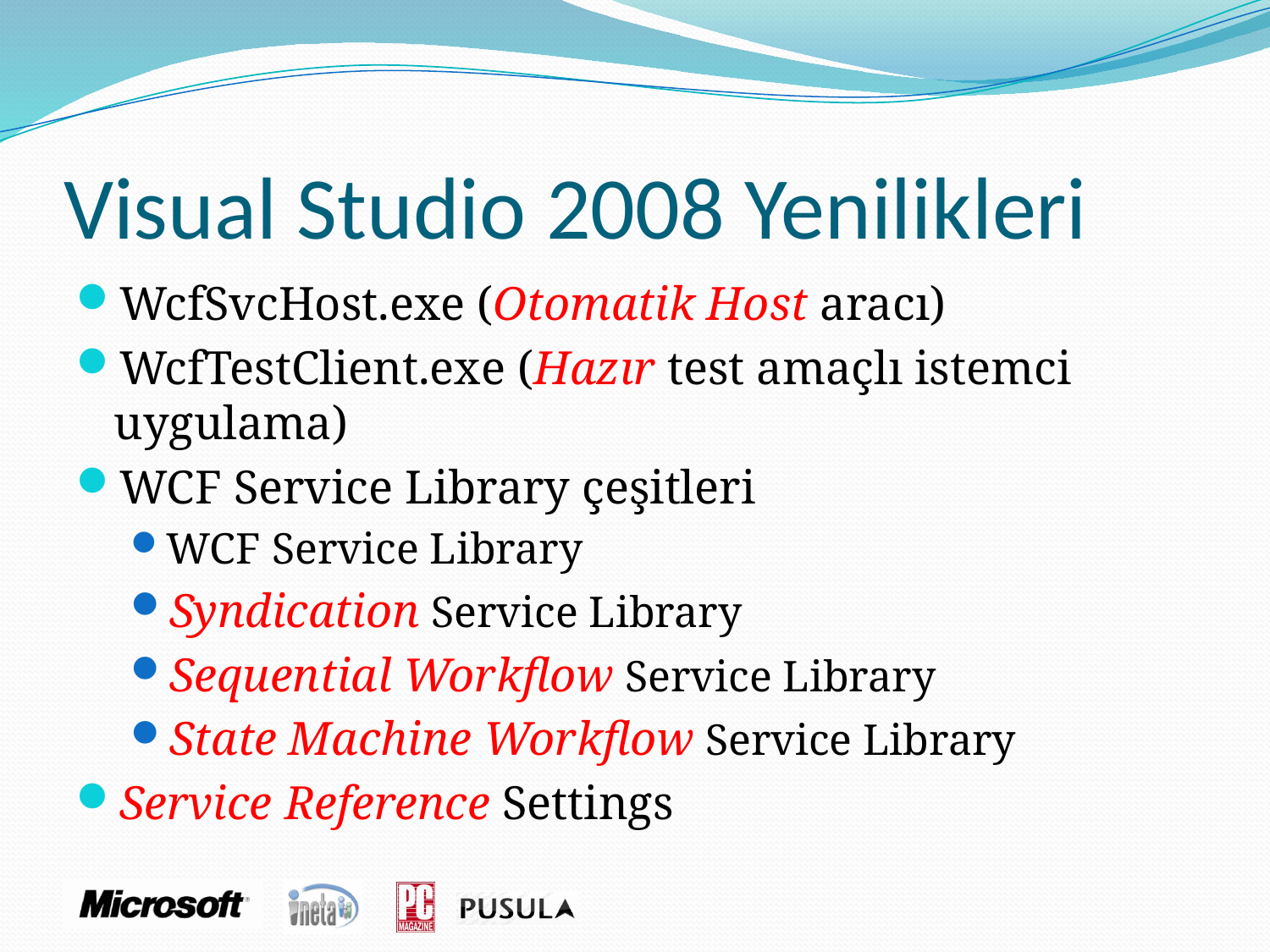

# Visual Studio 2008 Yenilikleri
WcfSvcHost.exe (Otomatik Host aracı)
WcfTestClient.exe (Hazır test amaçlı istemci uygulama)
WCF Service Library çeşitleri
WCF Service Library
Syndication Service Library
Sequential Workflow Service Library
State Machine Workflow Service Library
Service Reference Settings